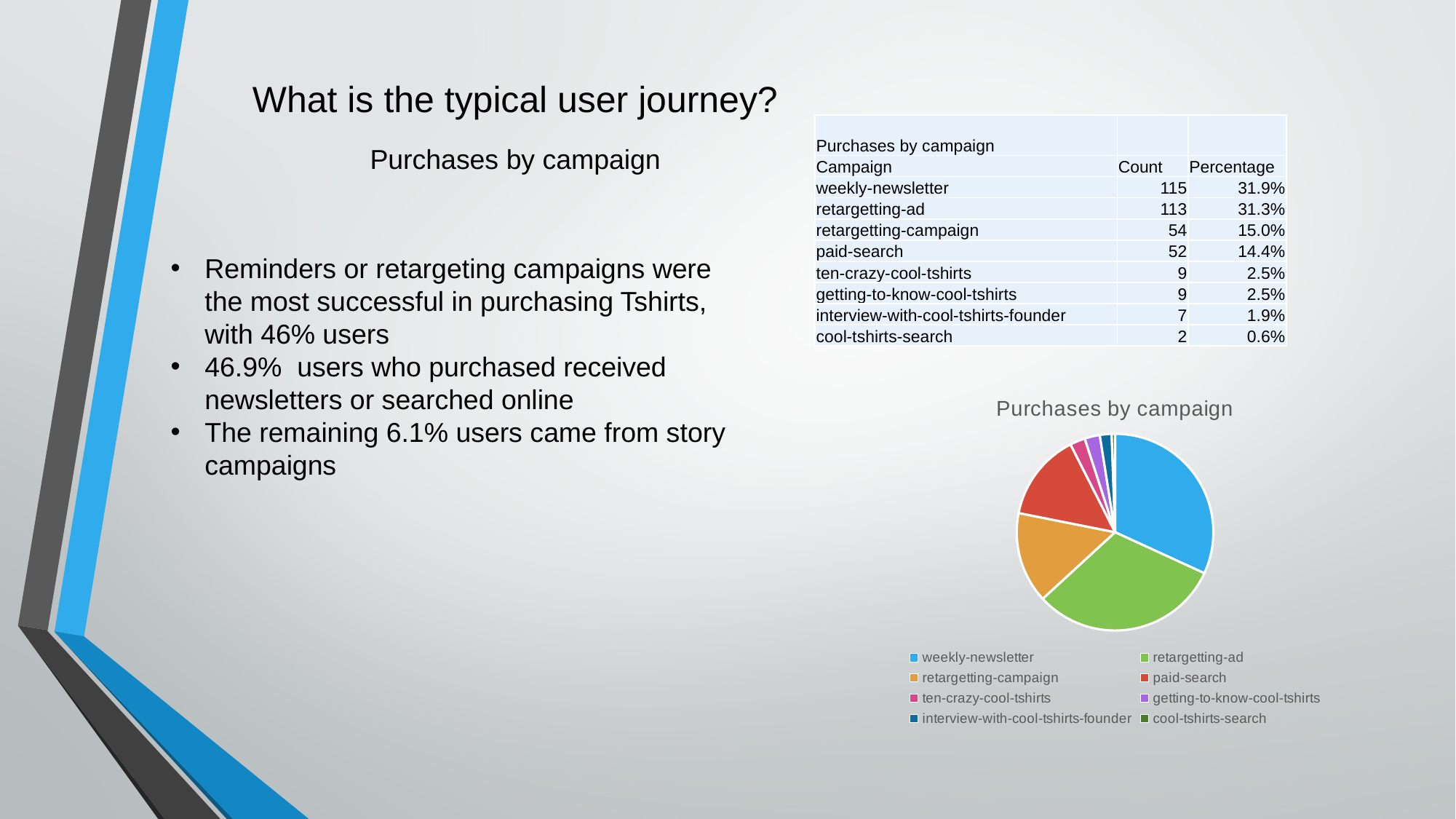

What is the typical user journey?

| Purchases by campaign |  |  |
| --- | --- | --- |
| Campaign | Count | Percentage |
| weekly-newsletter | 115 | 31.9% |
| retargetting-ad | 113 | 31.3% |
| retargetting-campaign | 54 | 15.0% |
| paid-search | 52 | 14.4% |
| ten-crazy-cool-tshirts | 9 | 2.5% |
| getting-to-know-cool-tshirts | 9 | 2.5% |
| interview-with-cool-tshirts-founder | 7 | 1.9% |
| cool-tshirts-search | 2 | 0.6% |
Purchases by campaign
Reminders or retargeting campaigns were the most successful in purchasing Tshirts, with 46% users
46.9%  users who purchased received newsletters or searched online
The remaining 6.1% users came from story campaigns

### Chart:

| Category | Purchases by campaign | Purchases by campaign |
|---|---|---|
| weekly-newsletter | 115.0 | 0.3185595567867036 |
| retargetting-ad | 113.0 | 0.31301939058171746 |
| retargetting-campaign | 54.0 | 0.14958448753462603 |
| paid-search | 52.0 | 0.1440443213296399 |
| ten-crazy-cool-tshirts | 9.0 | 0.024930747922437674 |
| getting-to-know-cool-tshirts | 9.0 | 0.024930747922437674 |
| interview-with-cool-tshirts-founder | 7.0 | 0.019390581717451522 |
| cool-tshirts-search | 2.0 | 0.00554016620498615 |